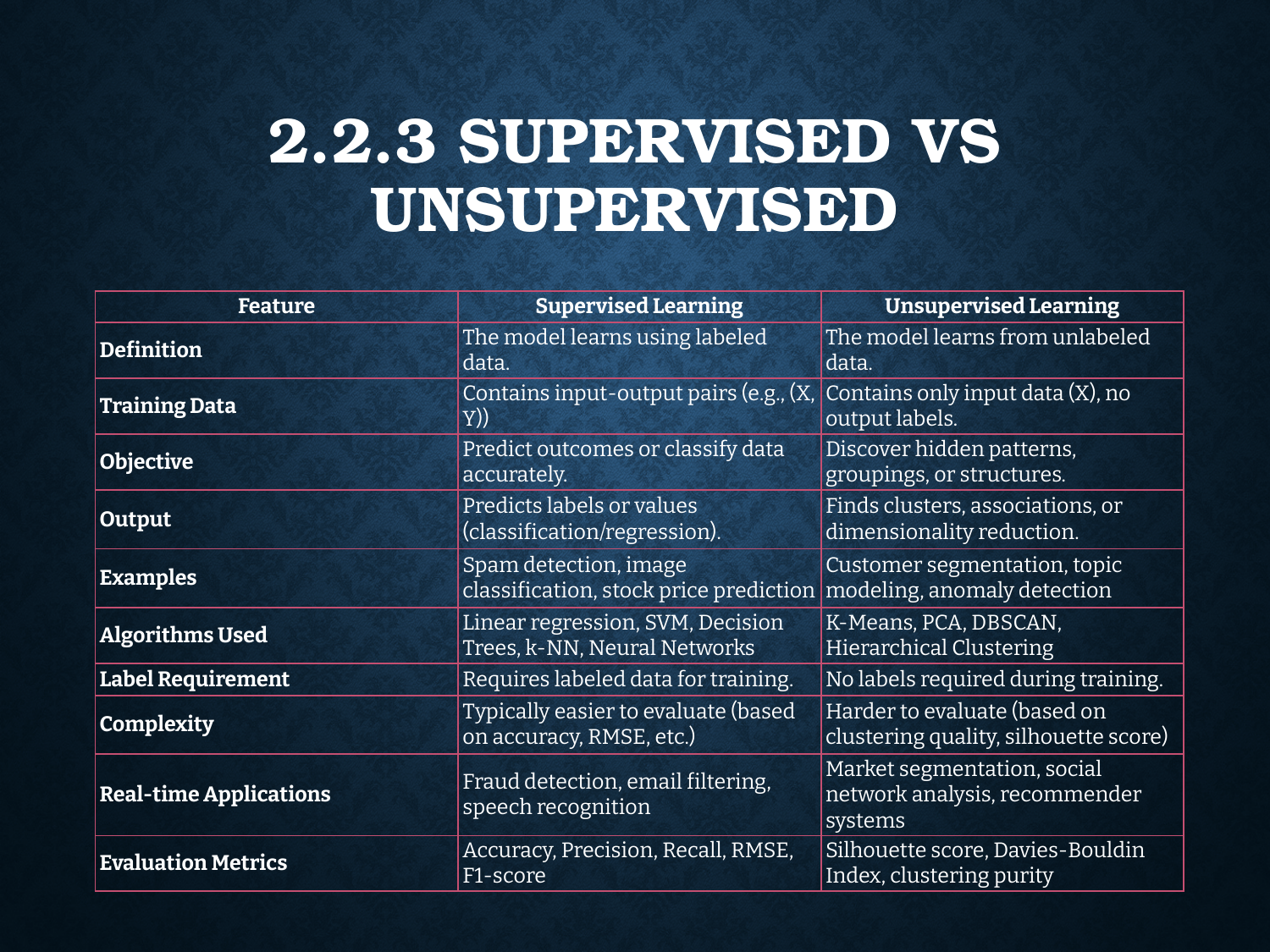

# 2.2.3 Supervised vs unSupervised
| Feature | Supervised Learning | Unsupervised Learning |
| --- | --- | --- |
| Definition | The model learns using labeled data. | The model learns from unlabeled data. |
| Training Data | Contains input-output pairs (e.g., (X, Y)) | Contains only input data (X), no output labels. |
| Objective | Predict outcomes or classify data accurately. | Discover hidden patterns, groupings, or structures. |
| Output | Predicts labels or values (classification/regression). | Finds clusters, associations, or dimensionality reduction. |
| Examples | Spam detection, image classification, stock price prediction | Customer segmentation, topic modeling, anomaly detection |
| Algorithms Used | Linear regression, SVM, Decision Trees, k-NN, Neural Networks | K-Means, PCA, DBSCAN, Hierarchical Clustering |
| Label Requirement | Requires labeled data for training. | No labels required during training. |
| Complexity | Typically easier to evaluate (based on accuracy, RMSE, etc.) | Harder to evaluate (based on clustering quality, silhouette score) |
| Real-time Applications | Fraud detection, email filtering, speech recognition | Market segmentation, social network analysis, recommender systems |
| Evaluation Metrics | Accuracy, Precision, Recall, RMSE, F1-score | Silhouette score, Davies-Bouldin Index, clustering purity |